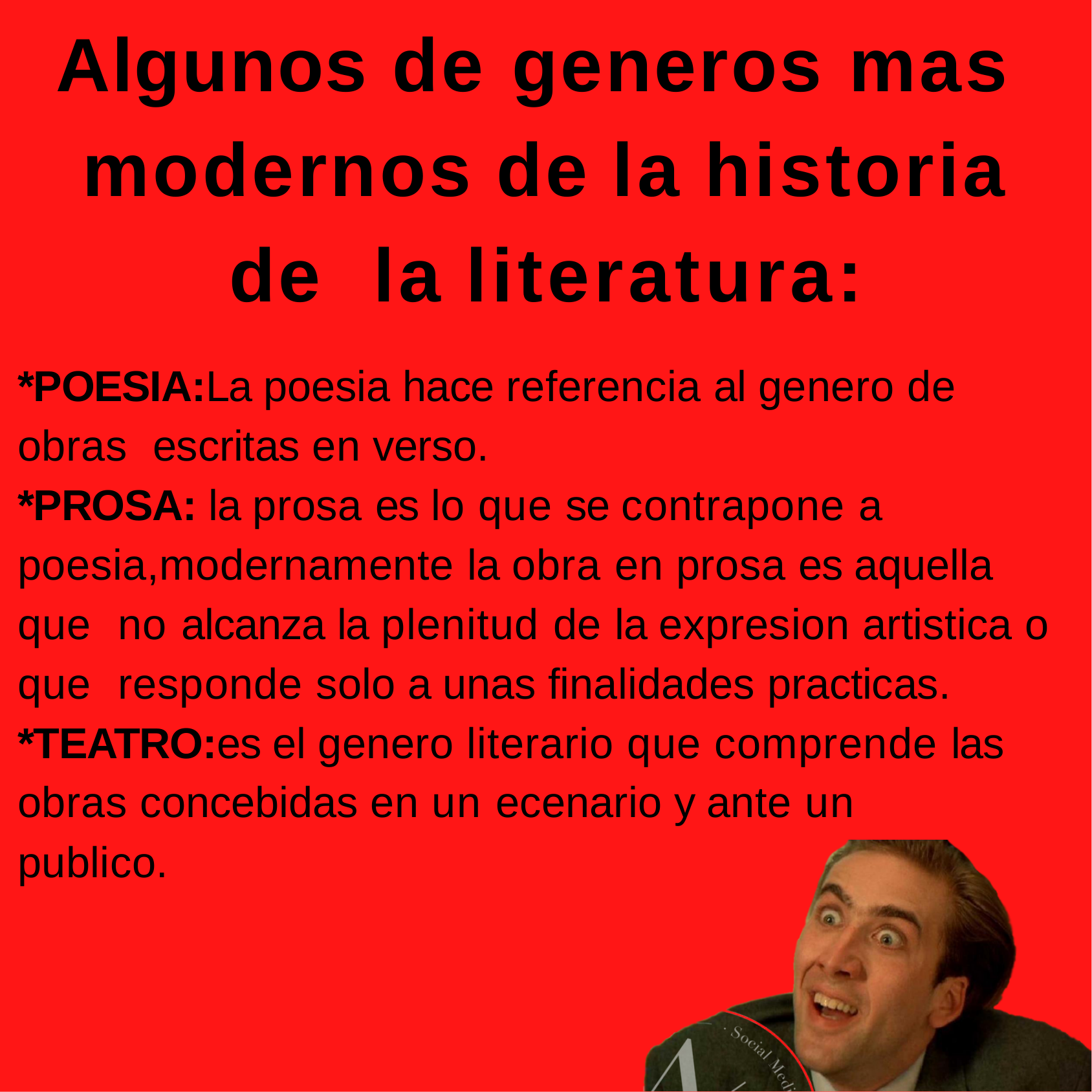

# Algunos de generos mas  modernos de la historia de  la literatura:
*POESIA:La poesia hace referencia al genero de obras  escritas en verso.
*PROSA: la prosa es lo que se contrapone a  poesia,modernamente la obra en prosa es aquella que  no alcanza la plenitud de la expresion artistica o que  responde solo a unas finalidades practicas.
*TEATRO:es el genero literario que comprende las  obras concebidas en un ecenario y ante un publico.